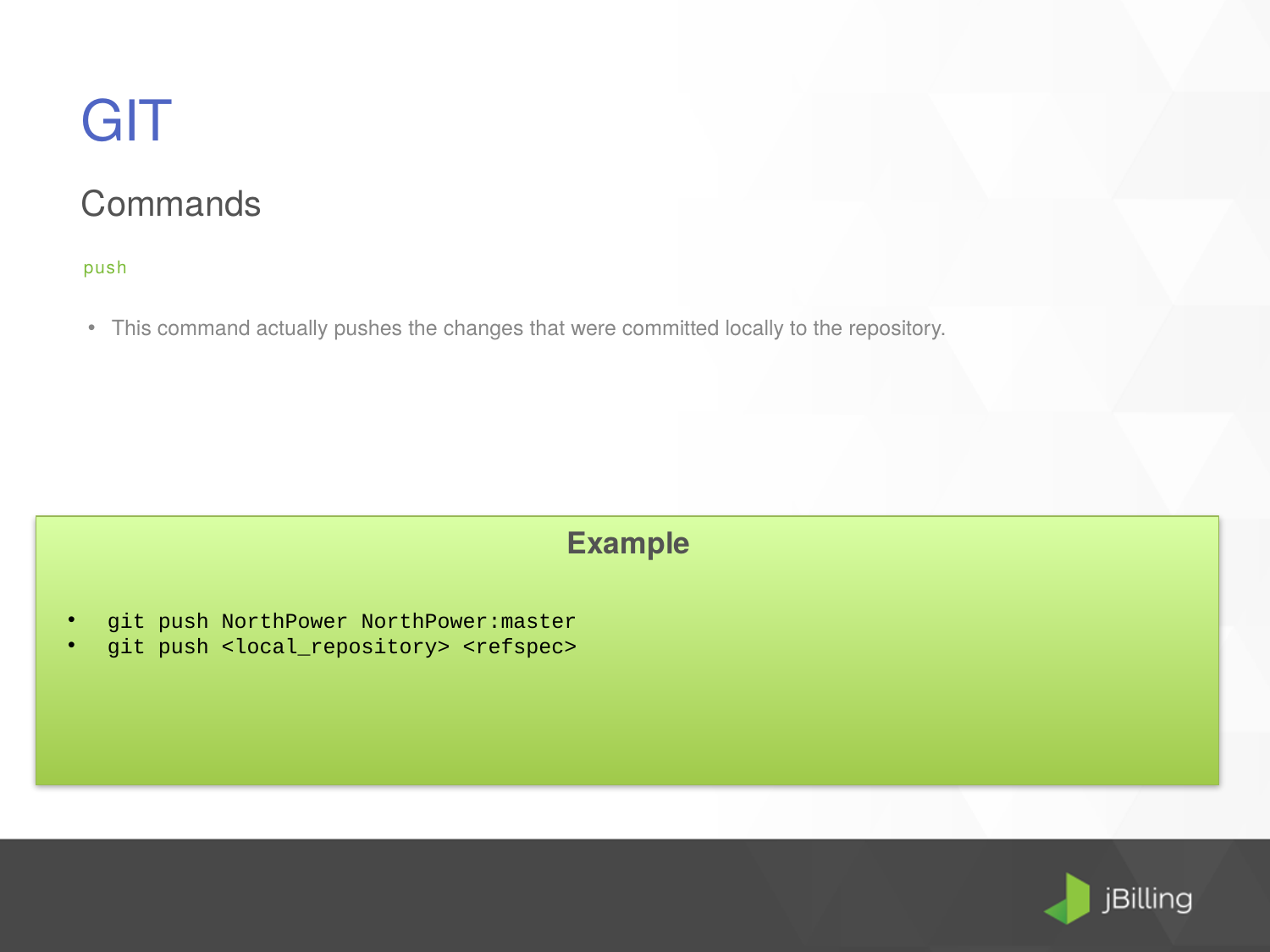

# GIT
Commands
push
This command actually pushes the changes that were committed locally to the repository.

Example
git push NorthPower NorthPower:master
git push <local_repository> <refspec>